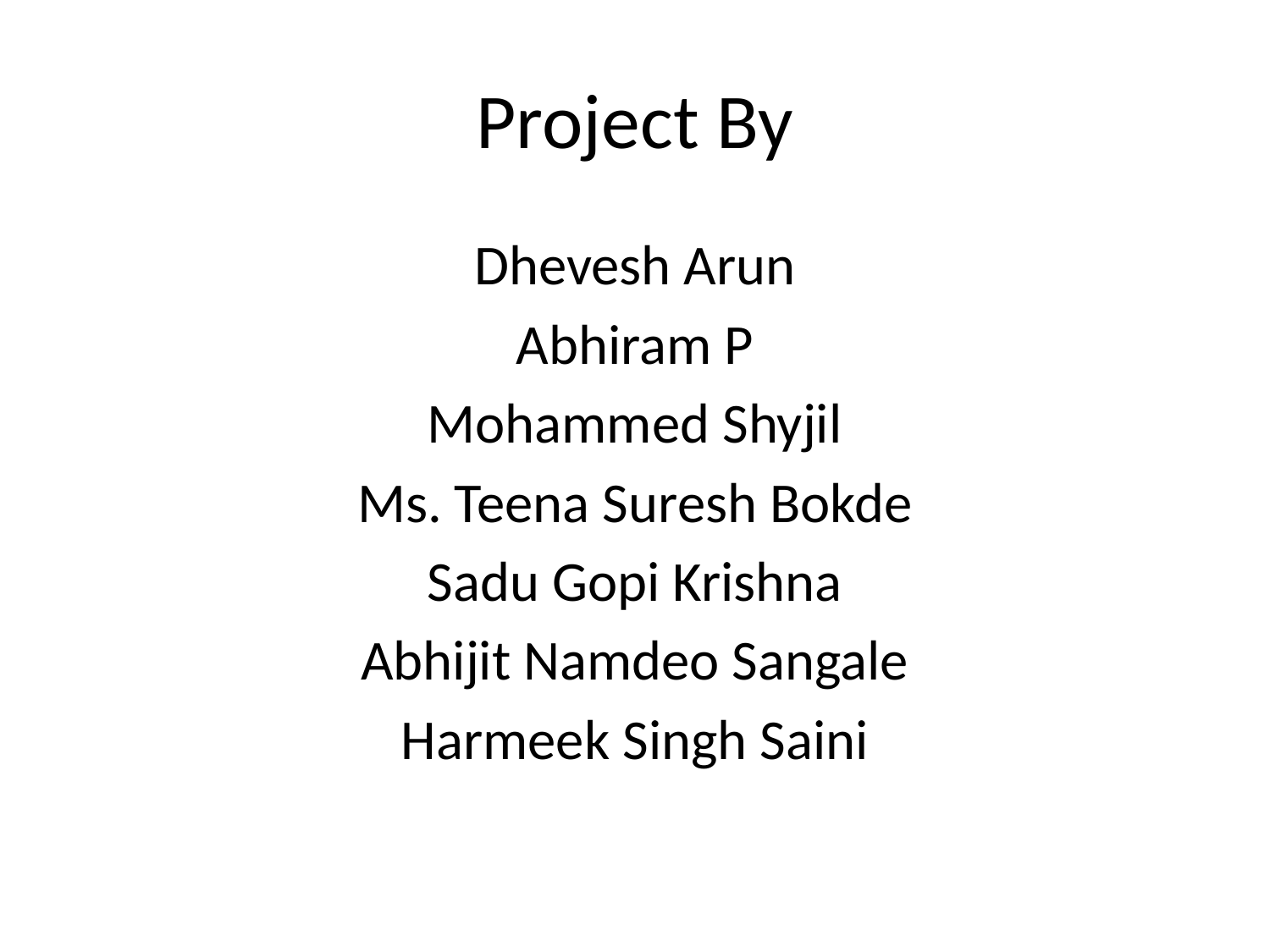

# Project By
Dhevesh Arun
Abhiram P
Mohammed Shyjil
Ms. Teena Suresh Bokde
Sadu Gopi Krishna
Abhijit Namdeo Sangale
Harmeek Singh Saini